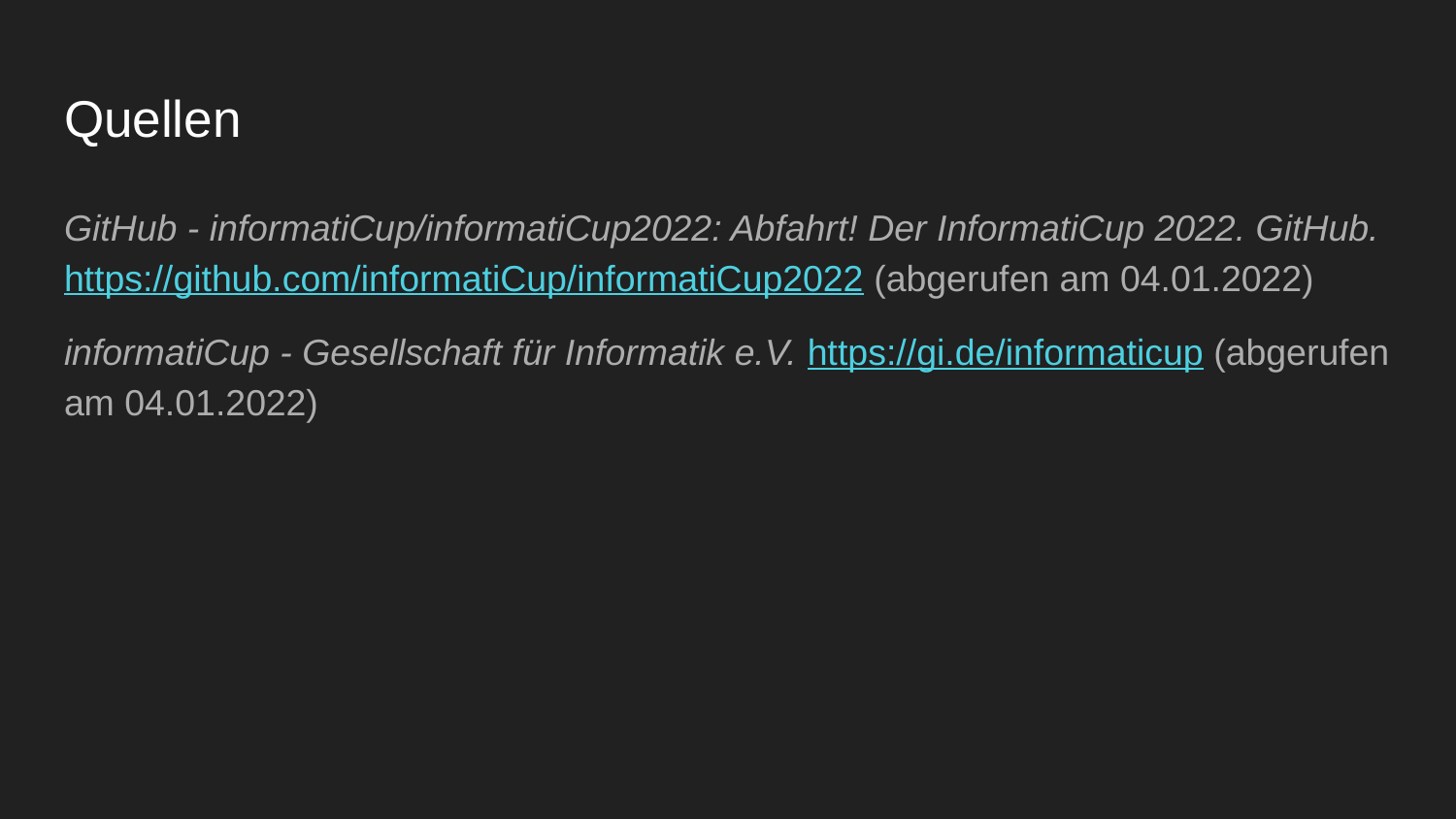

# Quellen

GitHub - informatiCup/informatiCup2022: Abfahrt! Der InformatiCup 2022. GitHub. https://github.com/informatiCup/informatiCup2022 (abgerufen am 04.01.2022)
informatiCup - Gesellschaft für Informatik e.V. https://gi.de/informaticup (abgerufen am 04.01.2022)